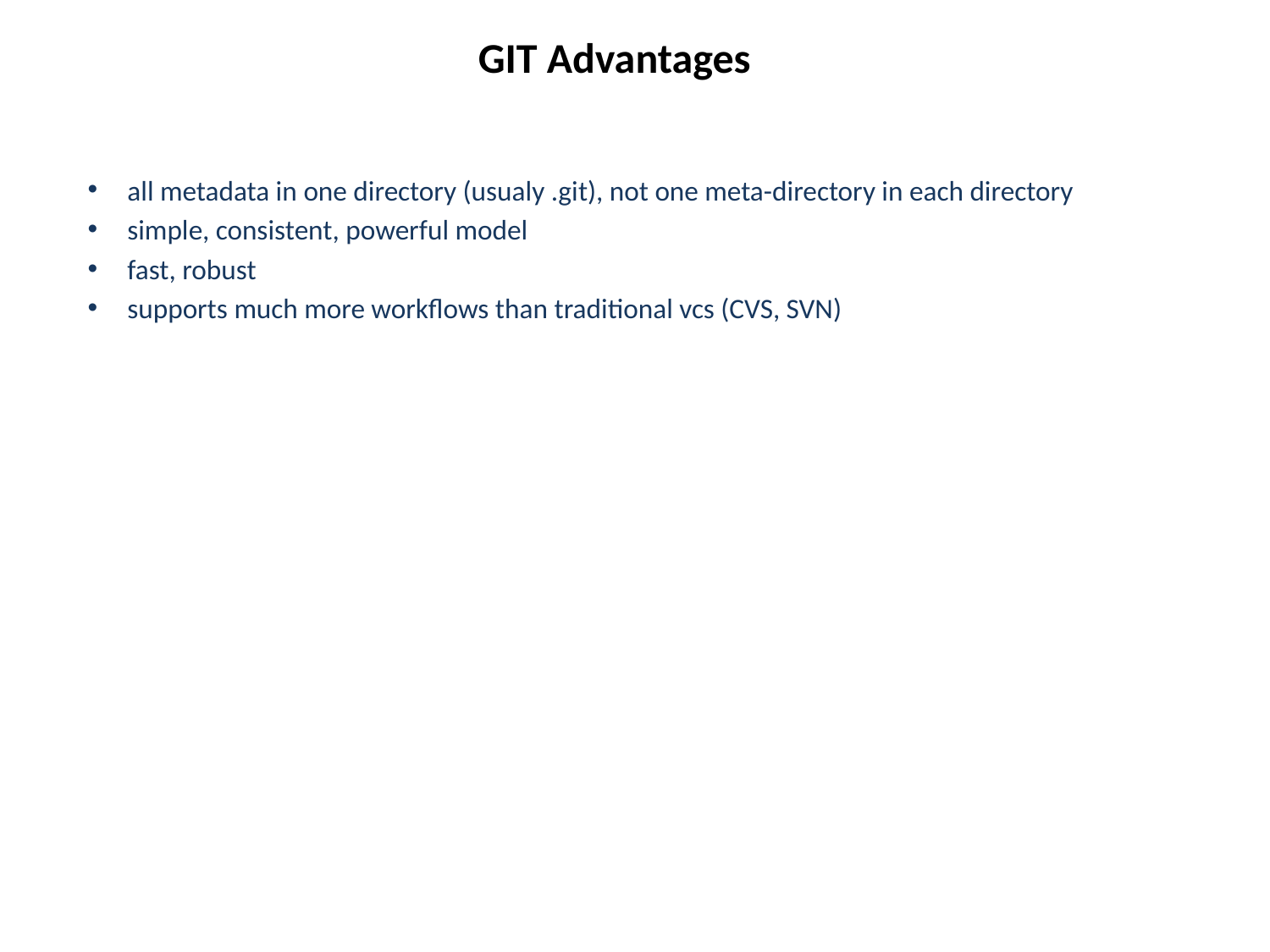

# GIT Advantages
all metadata in one directory (usualy .git), not one meta-directory in each directory
simple, consistent, powerful model
fast, robust
supports much more workflows than traditional vcs (CVS, SVN)